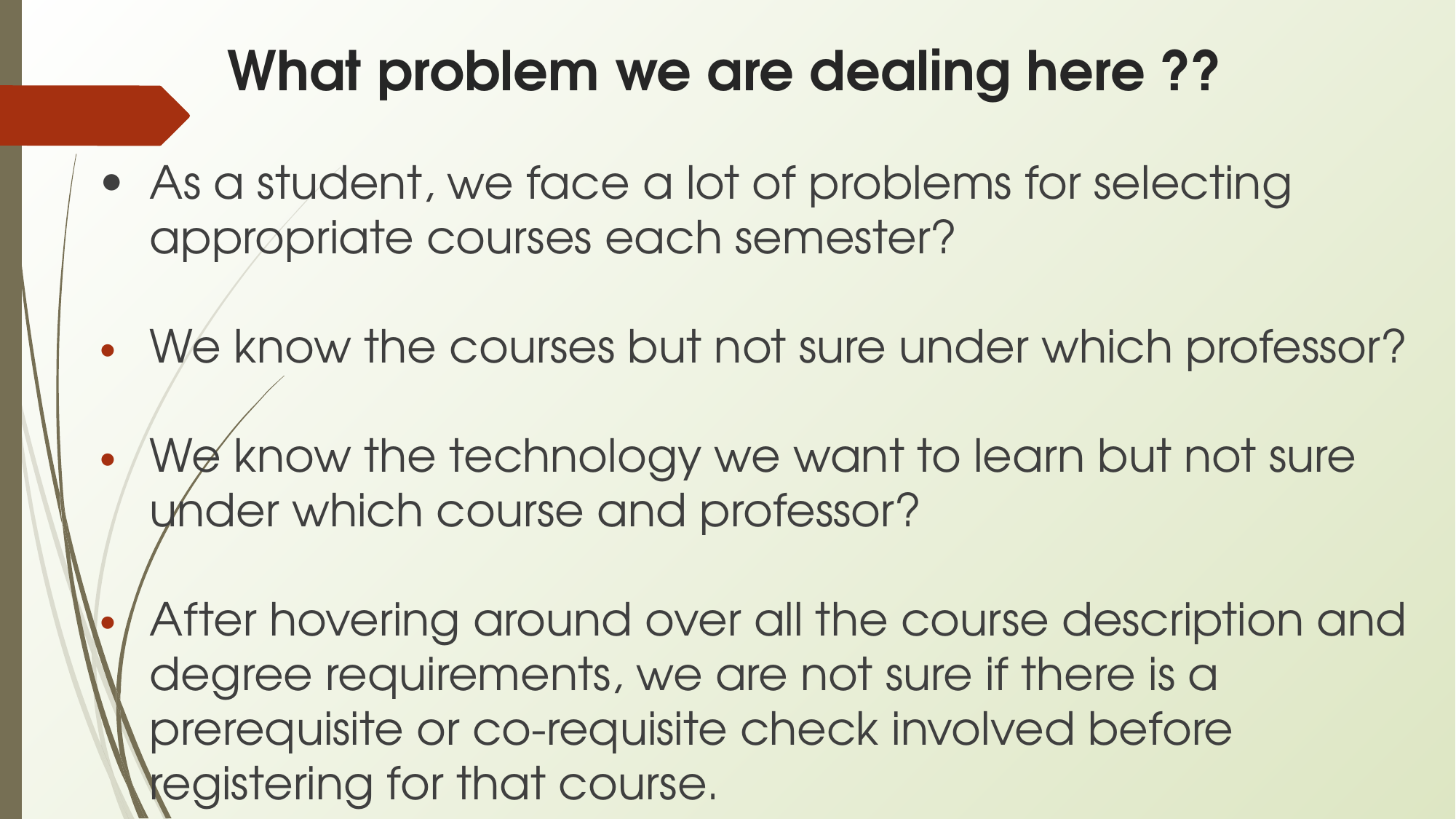

# What problem we are dealing here ??
As a student, we face a lot of problems for selecting appropriate courses each semester?

We know the courses but not sure under which professor?

We know the technology we want to learn but not sure under which course and professor?

After hovering around over all the course description and degree requirements, we are not sure if there is a prerequisite or co-requisite check involved before registering for that course.